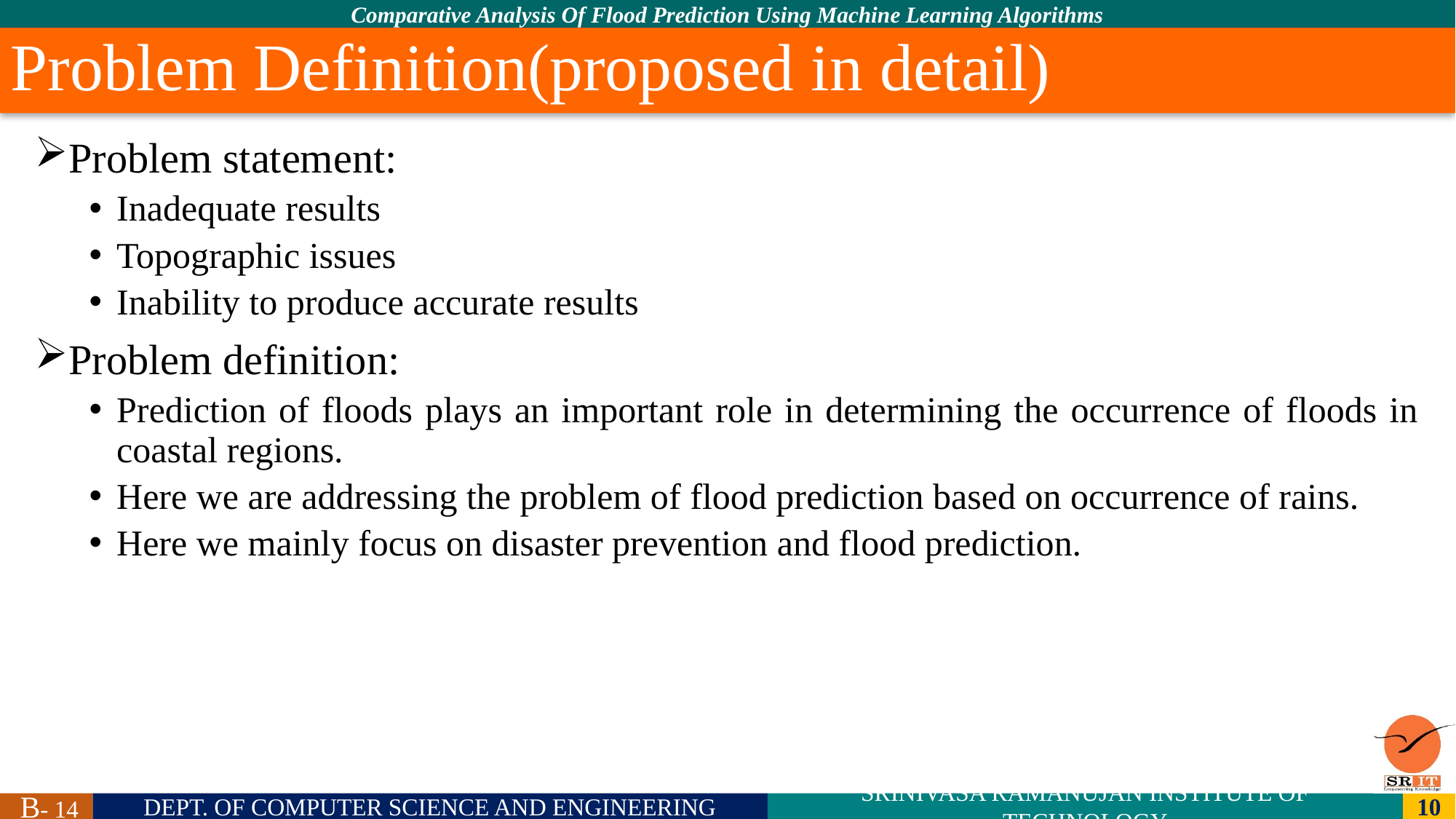

# Problem Definition(proposed in detail)
Problem statement:
Inadequate results
Topographic issues
Inability to produce accurate results
Problem definition:
Prediction of floods plays an important role in determining the occurrence of floods in coastal regions.
Here we are addressing the problem of flood prediction based on occurrence of rains.
Here we mainly focus on disaster prevention and flood prediction.